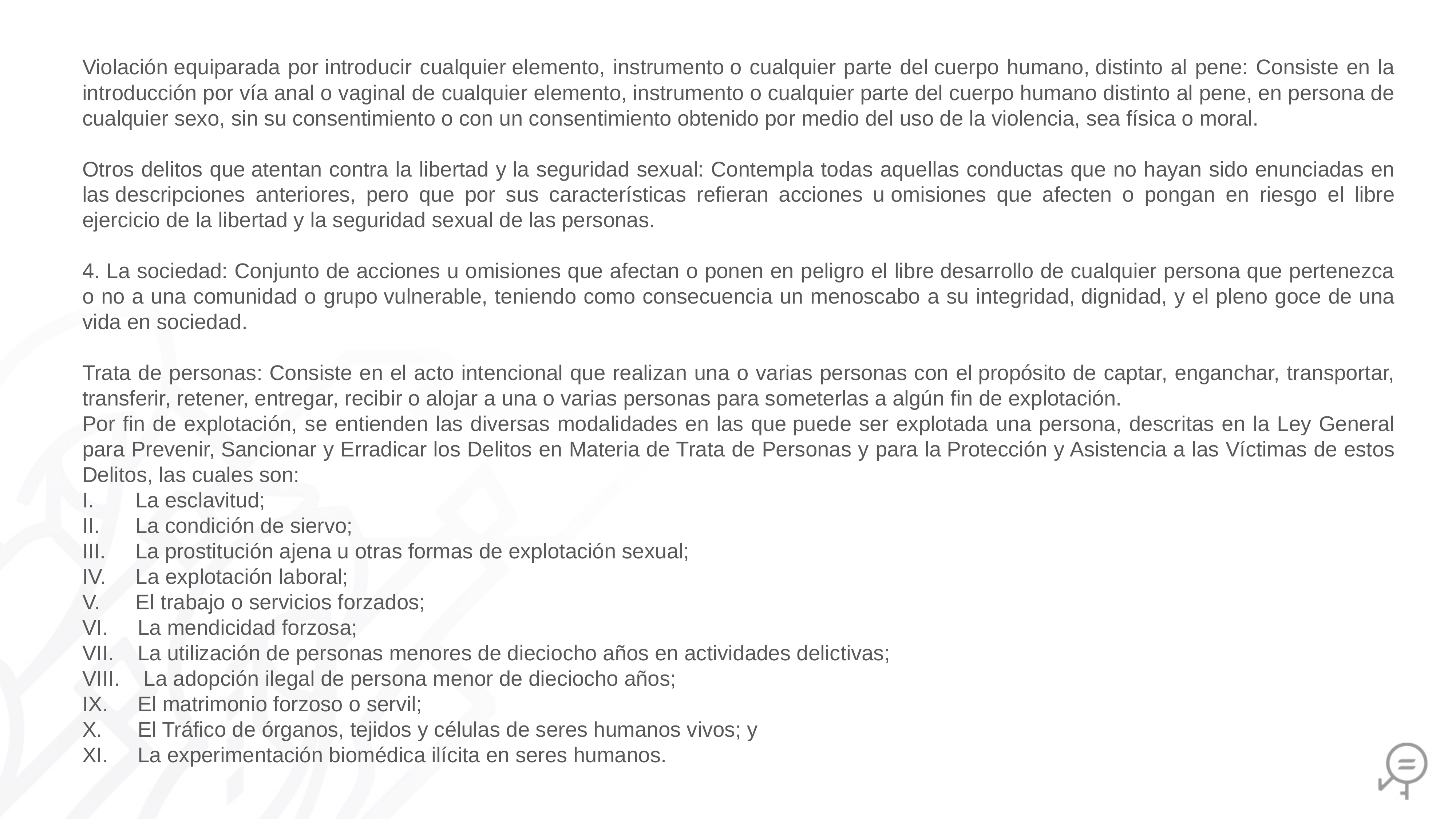

Violación equiparada por introducir cualquier elemento, instrumento o cualquier parte del cuerpo humano, distinto al pene: Consiste en la introducción por vía anal o vaginal de cualquier elemento, instrumento o cualquier parte del cuerpo humano distinto al pene, en persona de cualquier sexo, sin su consentimiento o con un consentimiento obtenido por medio del uso de la violencia, sea física o moral.

Otros delitos que atentan contra la libertad y la seguridad sexual: Contempla todas aquellas conductas que no hayan sido enunciadas en las descripciones anteriores, pero que por sus características refieran acciones u omisiones que afecten o pongan en riesgo el libre ejercicio de la libertad y la seguridad sexual de las personas.

4. La sociedad: Conjunto de acciones u omisiones que afectan o ponen en peligro el libre desarrollo de cualquier persona que pertenezca o no a una comunidad o grupo vulnerable, teniendo como consecuencia un menoscabo a su integridad, dignidad, y el pleno goce de una vida en sociedad.

Trata de personas: Consiste en el acto intencional que realizan una o varias personas con el propósito de captar, enganchar, transportar, transferir, retener, entregar, recibir o alojar a una o varias personas para someterlas a algún fin de explotación.
Por fin de explotación, se entienden las diversas modalidades en las que puede ser explotada una persona, descritas en la Ley General para Prevenir, Sancionar y Erradicar los Delitos en Materia de Trata de Personas y para la Protección y Asistencia a las Víctimas de estos Delitos, las cuales son:
I.       La esclavitud;
II.      La condición de siervo;
III.     La prostitución ajena u otras formas de explotación sexual;
IV.     La explotación laboral;
V.      El trabajo o servicios forzados;
VI.     La mendicidad forzosa;
VII.    La utilización de personas menores de dieciocho años en actividades delictivas;
VIII.    La adopción ilegal de persona menor de dieciocho años;
IX.     El matrimonio forzoso o servil;
X.      El Tráfico de órganos, tejidos y células de seres humanos vivos; y
XI.     La experimentación biomédica ilícita en seres humanos.